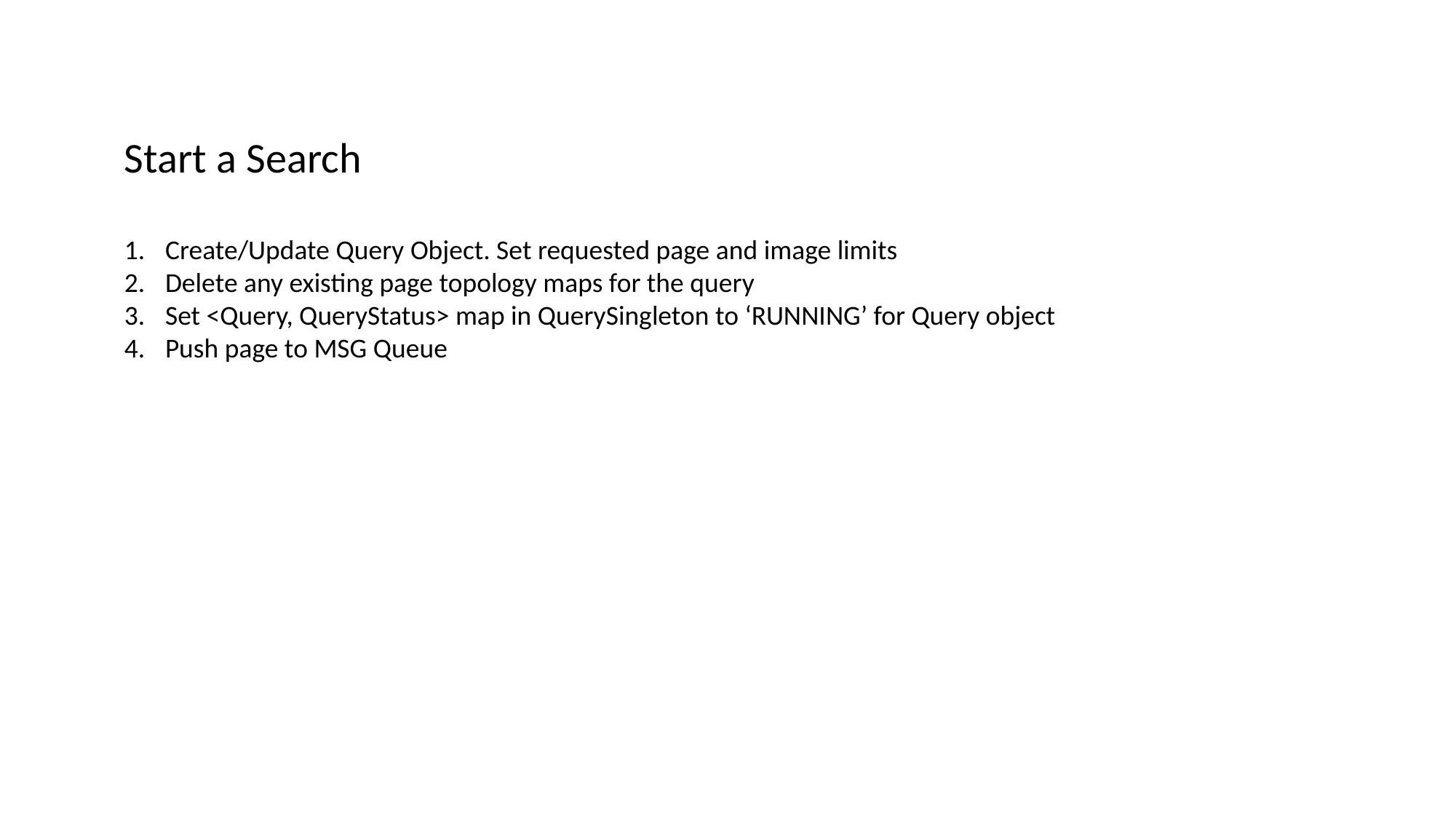

Start a Search

Create/Update Query Object. Set requested page and image limits
Delete any existing page topology maps for the query
Set <Query, QueryStatus> map in QuerySingleton to ‘RUNNING’ for Query object
Push page to MSG Queue